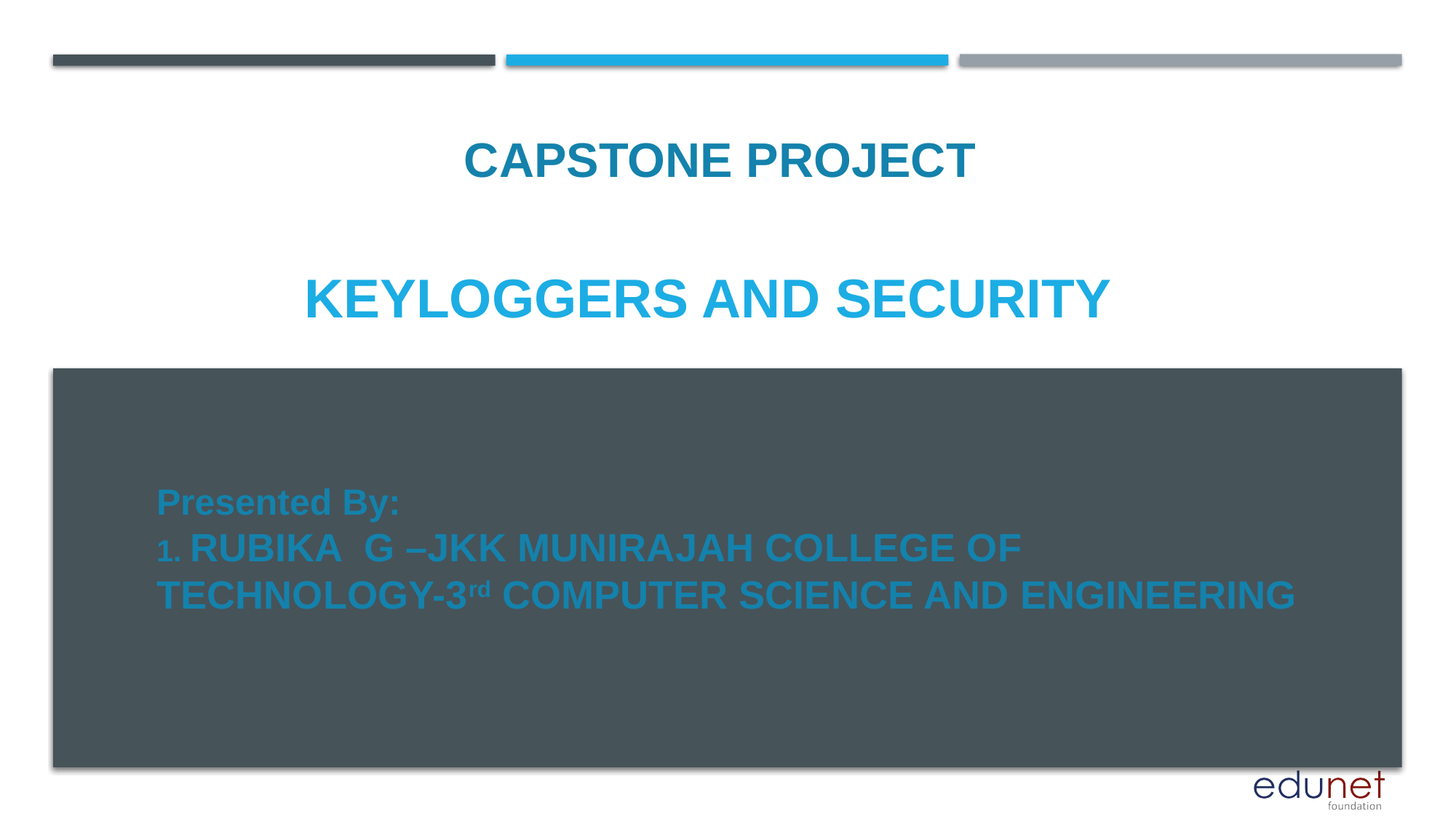

CAPSTONE PROJECT
# KEYLOGGERS AND SECURITY
Presented By:
1. RUBIKA  G –JKK MUNIRAJAH COLLEGE OF TECHNOLOGY-3rd COMPUTER SCIENCE AND ENGINEERING